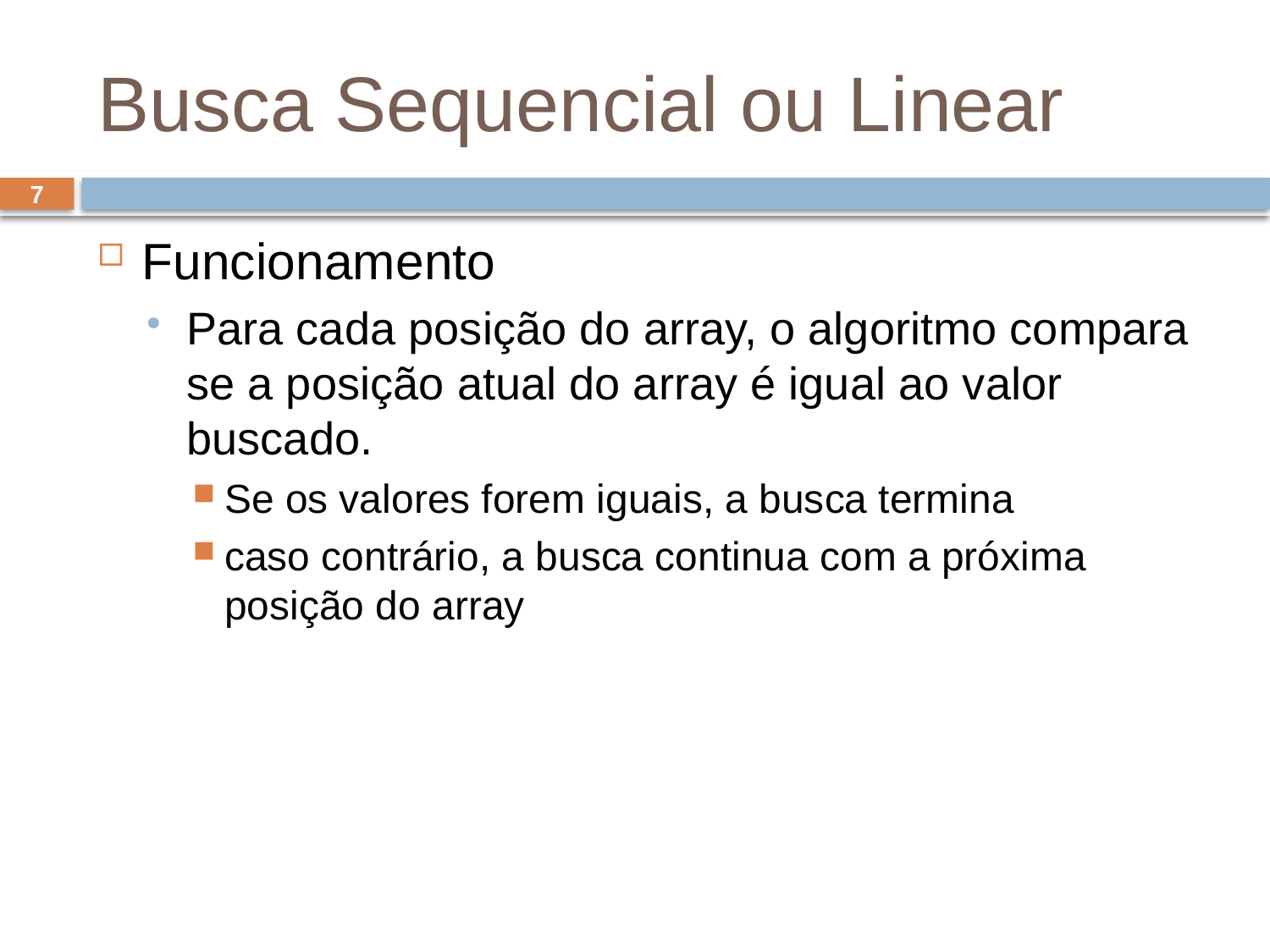

# Busca Sequencial ou Linear
7
Funcionamento
Para cada posição do array, o algoritmo compara se a posição atual do array é igual ao valor buscado.
Se os valores forem iguais, a busca termina
caso contrário, a busca continua com a próxima posição do array